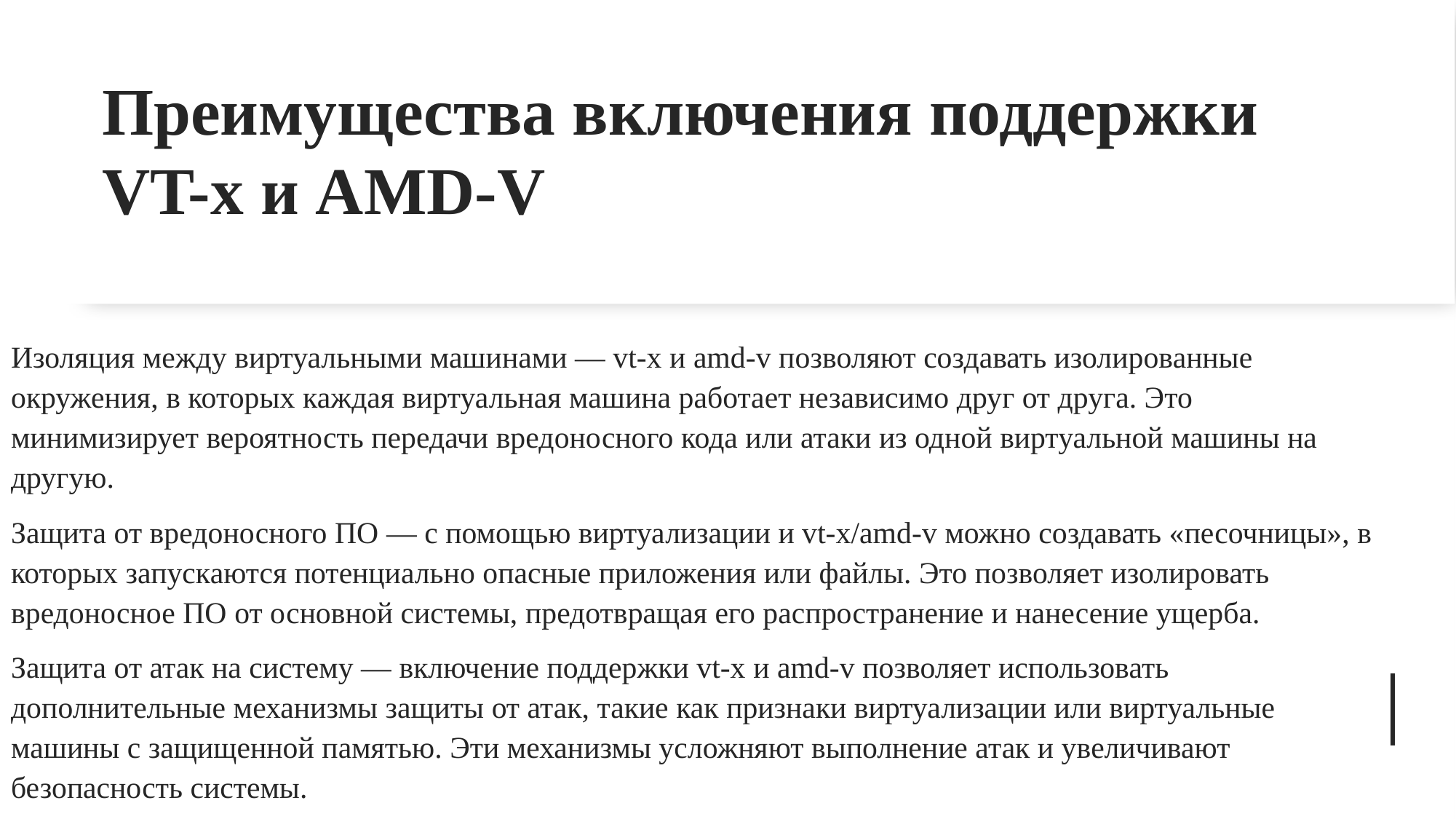

# Преимущества включения поддержки VT-x и AMD-V

Изоляция между виртуальными машинами — vt-x и amd-v позволяют создавать изолированные окружения, в которых каждая виртуальная машина работает независимо друг от друга. Это минимизирует вероятность передачи вредоносного кода или атаки из одной виртуальной машины на другую.
Защита от вредоносного ПО — с помощью виртуализации и vt-x/amd-v можно создавать «песочницы», в которых запускаются потенциально опасные приложения или файлы. Это позволяет изолировать вредоносное ПО от основной системы, предотвращая его распространение и нанесение ущерба.
Защита от атак на систему — включение поддержки vt-x и amd-v позволяет использовать дополнительные механизмы защиты от атак, такие как признаки виртуализации или виртуальные машины с защищенной памятью. Эти механизмы усложняют выполнение атак и увеличивают безопасность системы.